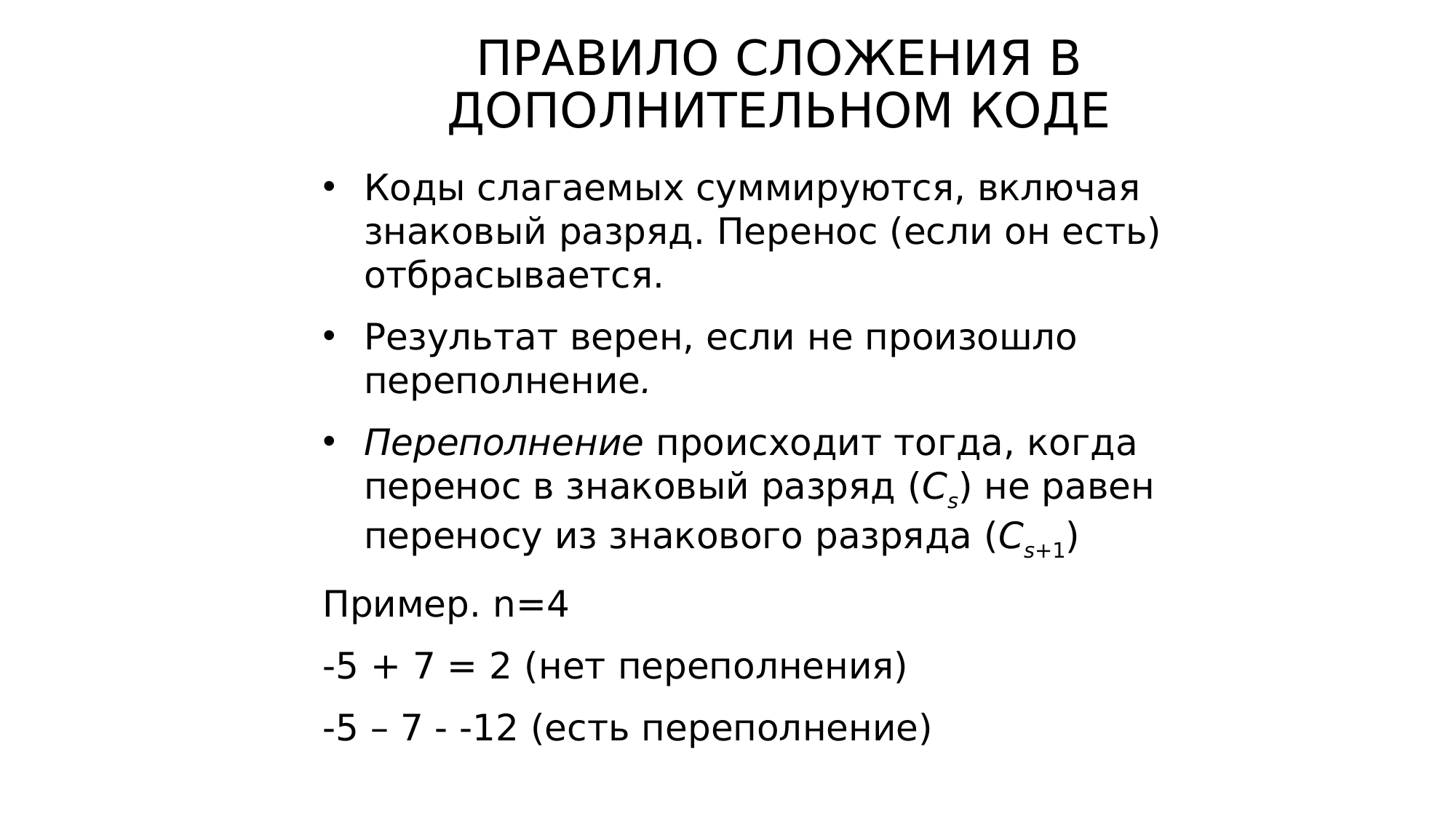

# ПРАВИЛО СЛОЖЕНИЯ В ДОПОЛНИТЕЛЬНОМ КОДЕ
Коды слагаемых суммируются, включая знаковый разряд. Перенос (если он есть) отбрасывается.
Результат верен, если не произошло переполнение.
Переполнение происходит тогда, когда перенос в знаковый разряд (Cs) не равен переносу из знакового разряда (Cs+1)
Пример. n=4
-5 + 7 = 2 (нет переполнения)
-5 – 7 - -12 (есть переполнение)